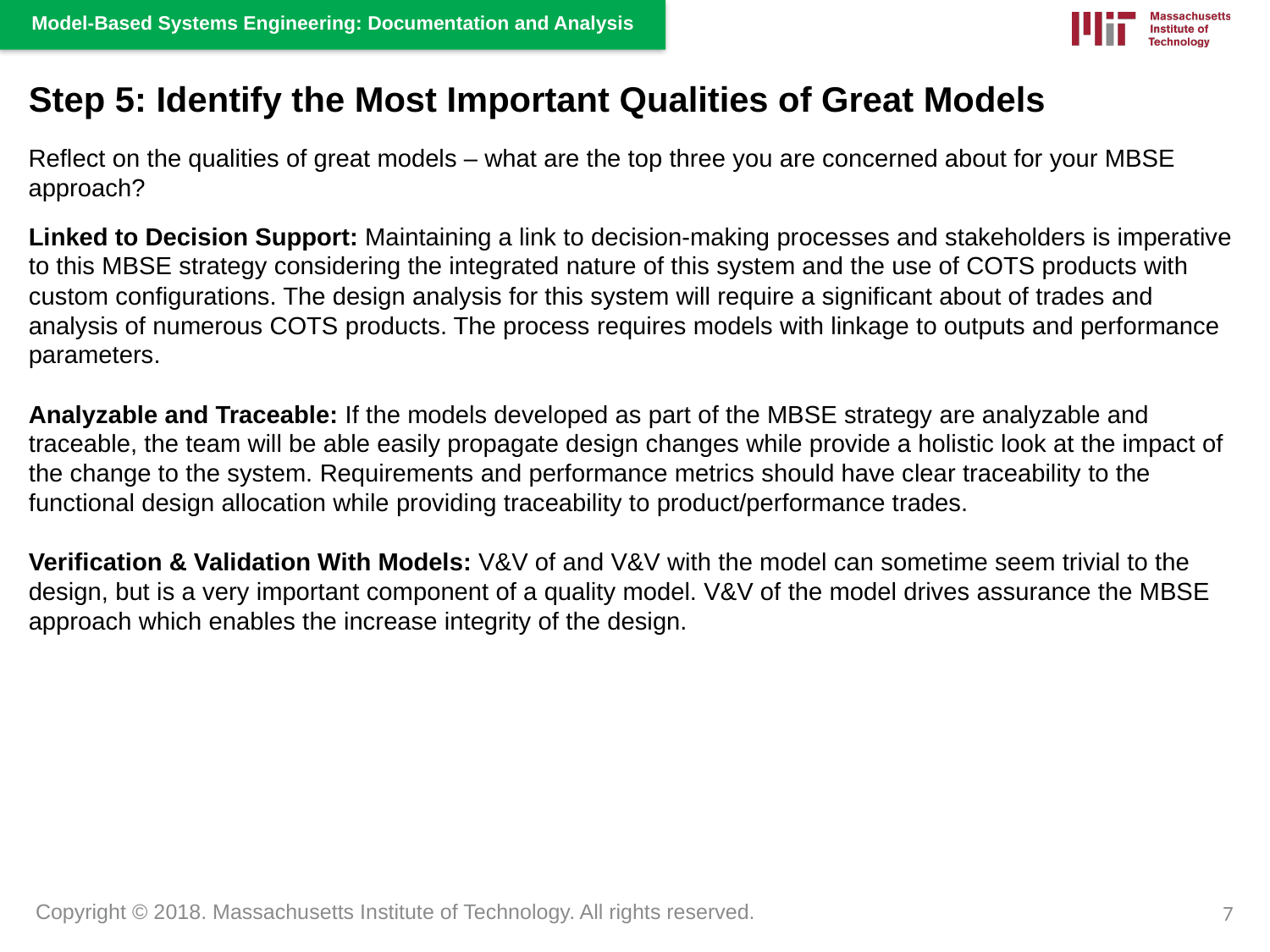

Step 5: Identify the Most Important Qualities of Great Models
Reflect on the qualities of great models – what are the top three you are concerned about for your MBSE approach?
Linked to Decision Support: Maintaining a link to decision-making processes and stakeholders is imperative to this MBSE strategy considering the integrated nature of this system and the use of COTS products with custom configurations. The design analysis for this system will require a significant about of trades and analysis of numerous COTS products. The process requires models with linkage to outputs and performance parameters.

Analyzable and Traceable: If the models developed as part of the MBSE strategy are analyzable and traceable, the team will be able easily propagate design changes while provide a holistic look at the impact of the change to the system. Requirements and performance metrics should have clear traceability to the functional design allocation while providing traceability to product/performance trades.

Verification & Validation With Models: V&V of and V&V with the model can sometime seem trivial to the design, but is a very important component of a quality model. V&V of the model drives assurance the MBSE approach which enables the increase integrity of the design.
7